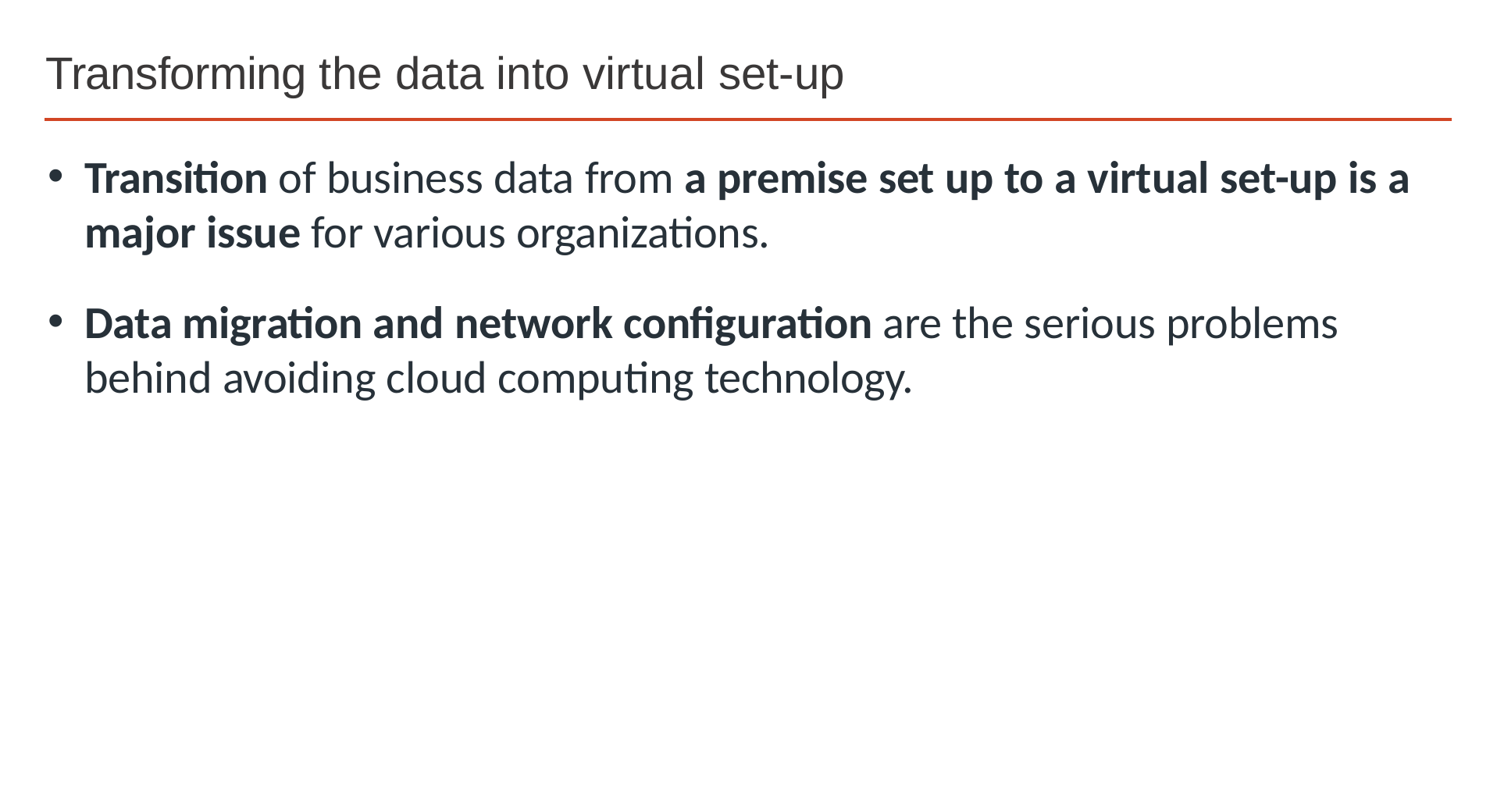

Transforming the data into virtual set-up

Transition of business data from a premise set up to a virtual set-up is a  major issue for various organizations.
Data migration and network configuration are the serious problems  behind avoiding cloud computing technology.